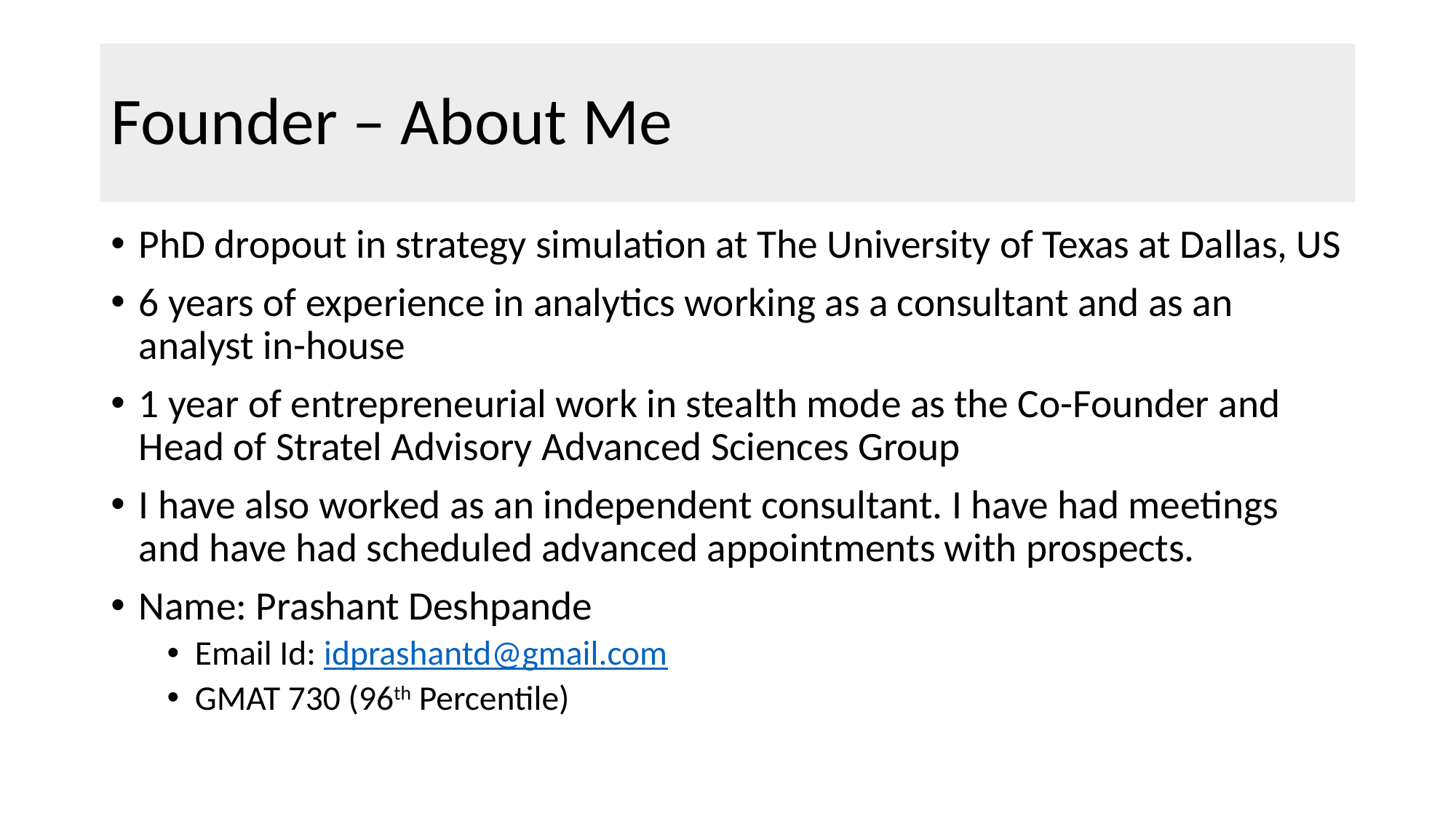

# Founder – About Me
PhD dropout in strategy simulation at The University of Texas at Dallas, US
6 years of experience in analytics working as a consultant and as an analyst in-house
1 year of entrepreneurial work in stealth mode as the Co-Founder and Head of Stratel Advisory Advanced Sciences Group
I have also worked as an independent consultant. I have had meetings and have had scheduled advanced appointments with prospects.
Name: Prashant Deshpande
Email Id: idprashantd@gmail.com
GMAT 730 (96th Percentile)